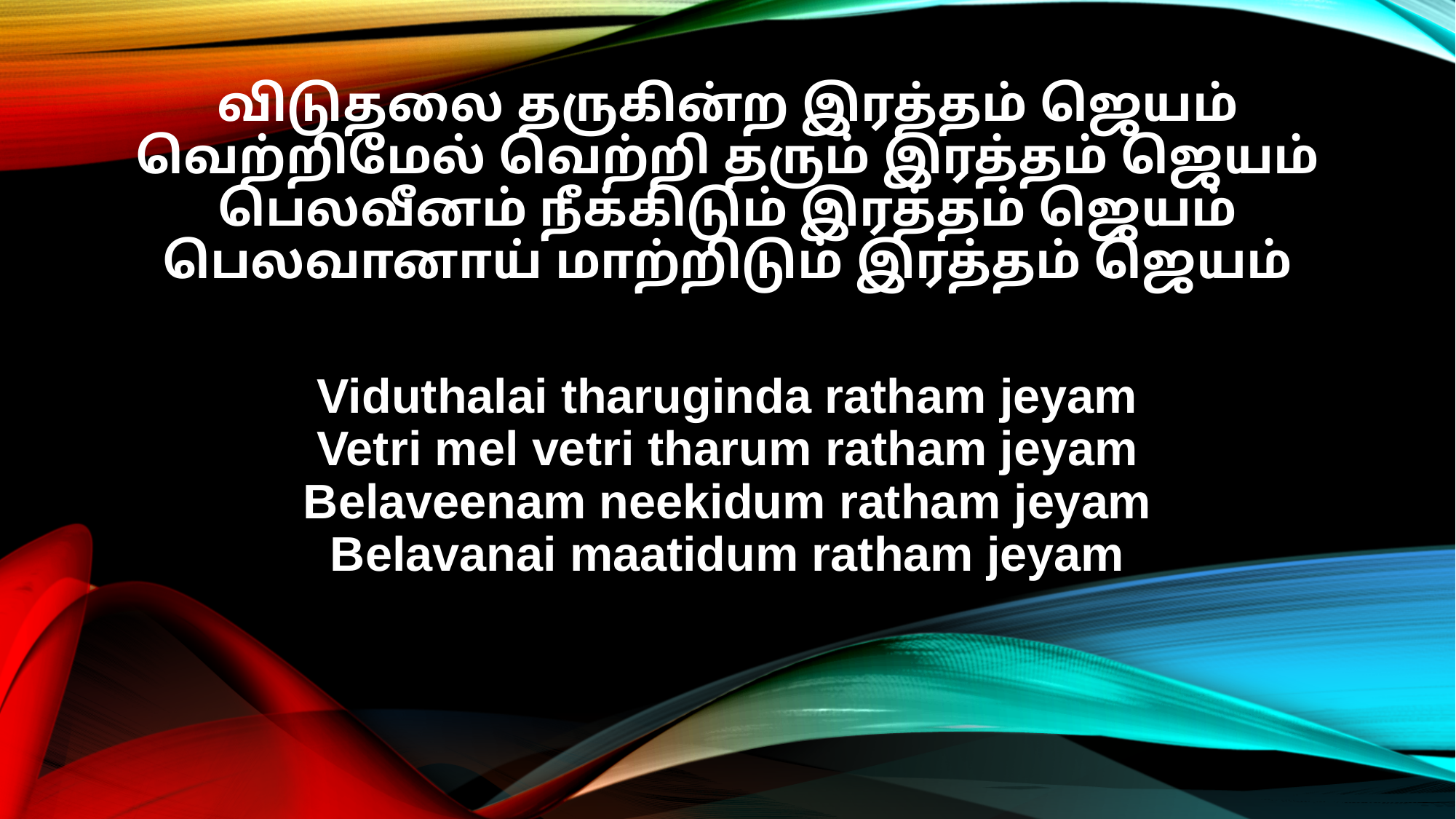

விடுதலை தருகின்ற இரத்தம் ஜெயம்
வெற்றிமேல் வெற்றி தரும் இரத்தம் ஜெயம்
பெலவீனம் நீக்கிடும் இரத்தம் ஜெயம்
பெலவானாய் மாற்றிடும் இரத்தம் ஜெயம்

Viduthalai tharuginda ratham jeyam
Vetri mel vetri tharum ratham jeyam
Belaveenam neekidum ratham jeyam
Belavanai maatidum ratham jeyam